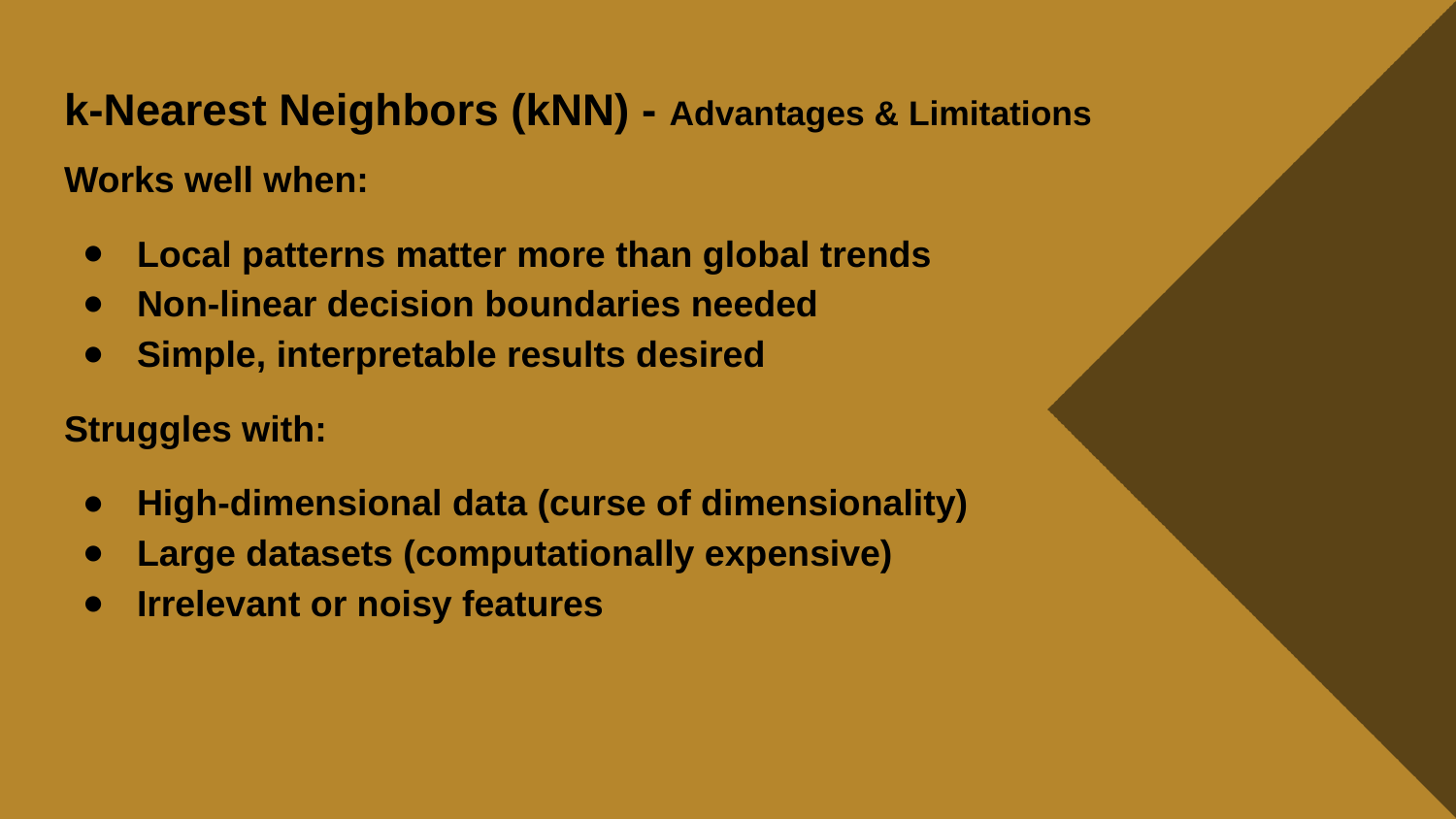

# k-Nearest Neighbors (kNN) - Advantages & Limitations

Works well when:
Local patterns matter more than global trends
Non-linear decision boundaries needed
Simple, interpretable results desired
Struggles with:
High-dimensional data (curse of dimensionality)
Large datasets (computationally expensive)
Irrelevant or noisy features